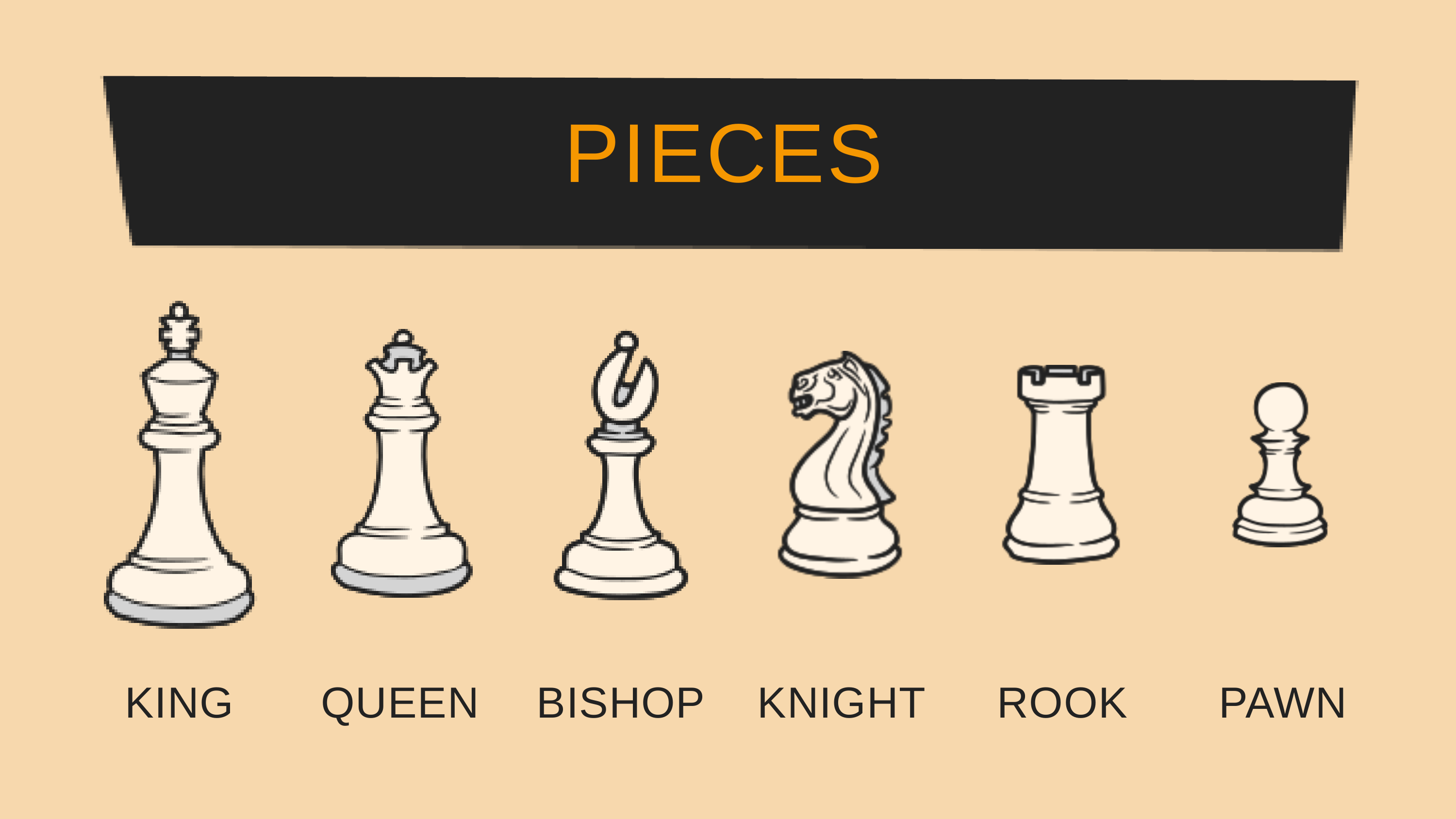

PIECES

KING
QUEEN
BISHOP
KNIGHT
ROOK
PAWN